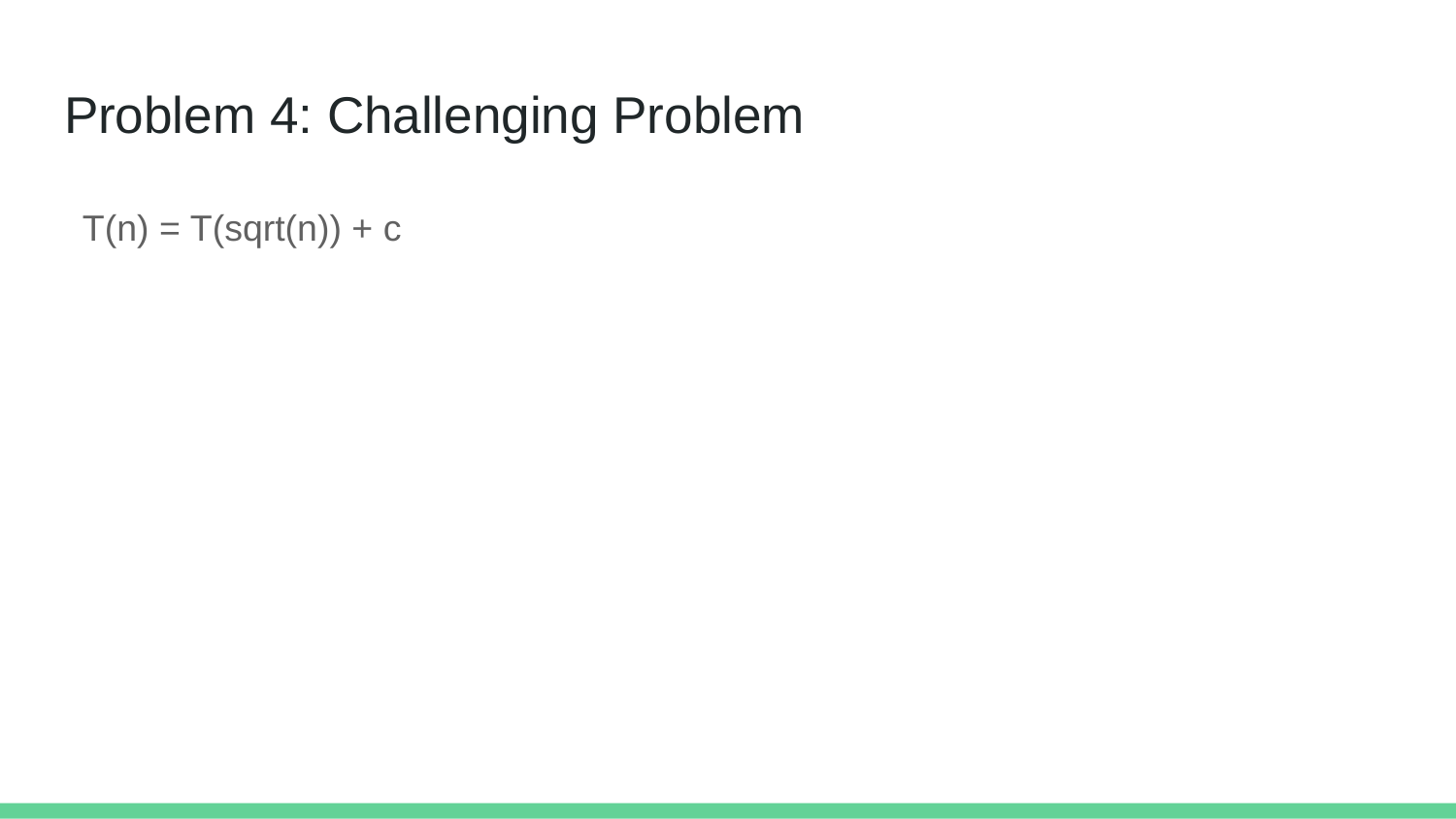

# Problem 4: Challenging Problem
T(n) = T(sqrt(n)) + c